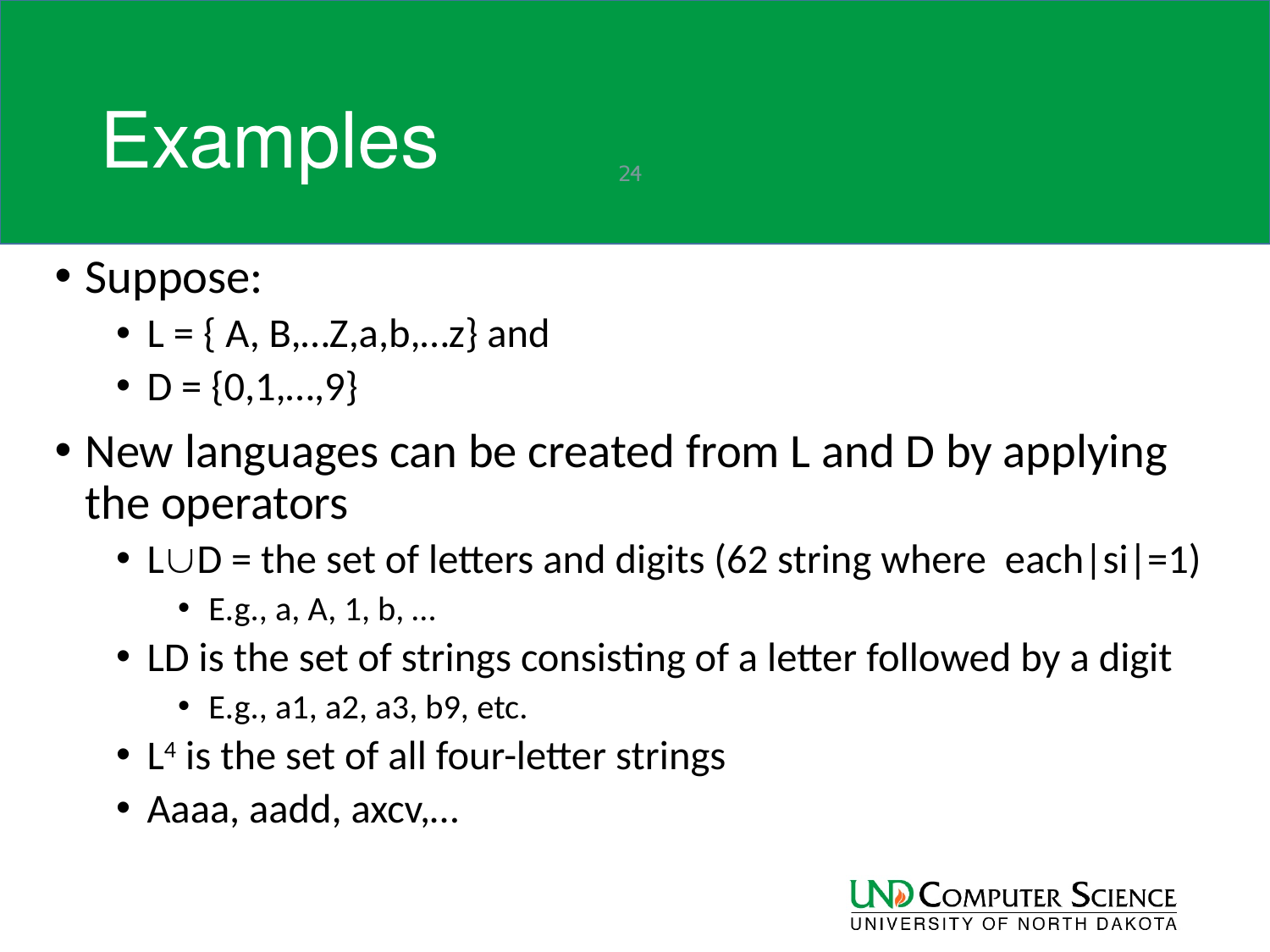

# Examples
24
Suppose:
L = { A, B,…Z,a,b,…z} and
D = {0,1,…,9}
New languages can be created from L and D by applying the operators
L∪D = the set of letters and digits (62 string where  each|si|=1)
E.g., a, A, 1, b, …
LD is the set of strings consisting of a letter followed by a digit
E.g., a1, a2, a3, b9, etc.
L4 is the set of all four-letter strings
Aaaa, aadd, axcv,…